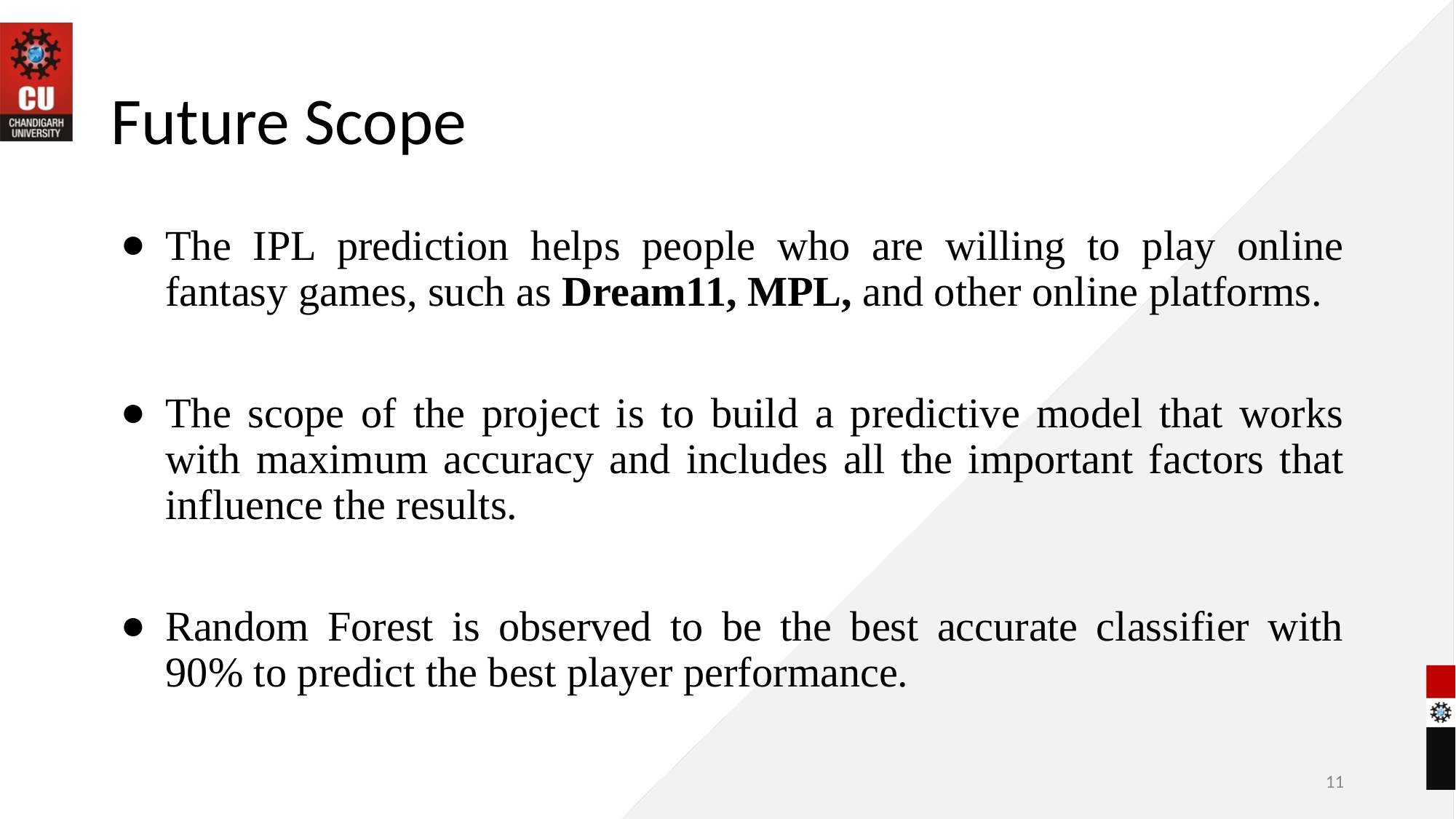

# Future Scope
The IPL prediction helps people who are willing to play online fantasy games, such as Dream11, MPL, and other online platforms.

The scope of the project is to build a predictive model that works with maximum accuracy and includes all the important factors that influence the results.

Random Forest is observed to be the best accurate classifier with 90% to predict the best player performance.

11